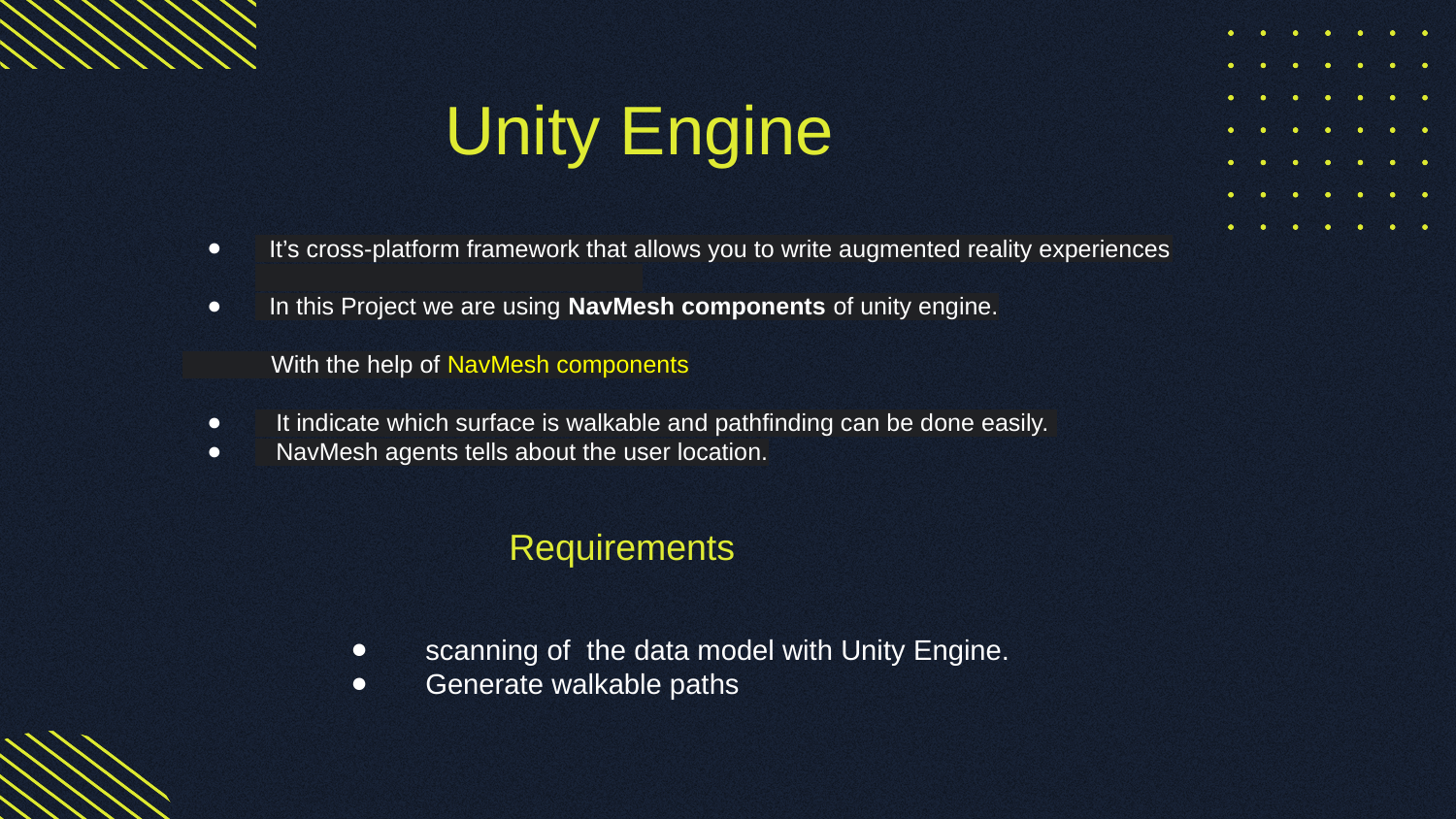

Unity Engine
  It’s cross-platform framework that allows you to write augmented reality experiences

  In this Project we are using NavMesh components of unity engine.

             With the help of NavMesh components

   It indicate which surface is walkable and pathfinding can be done easily.
   NavMesh agents tells about the user location.

                                Requirements

   scanning of  the data model with Unity Engine.
   Generate walkable paths